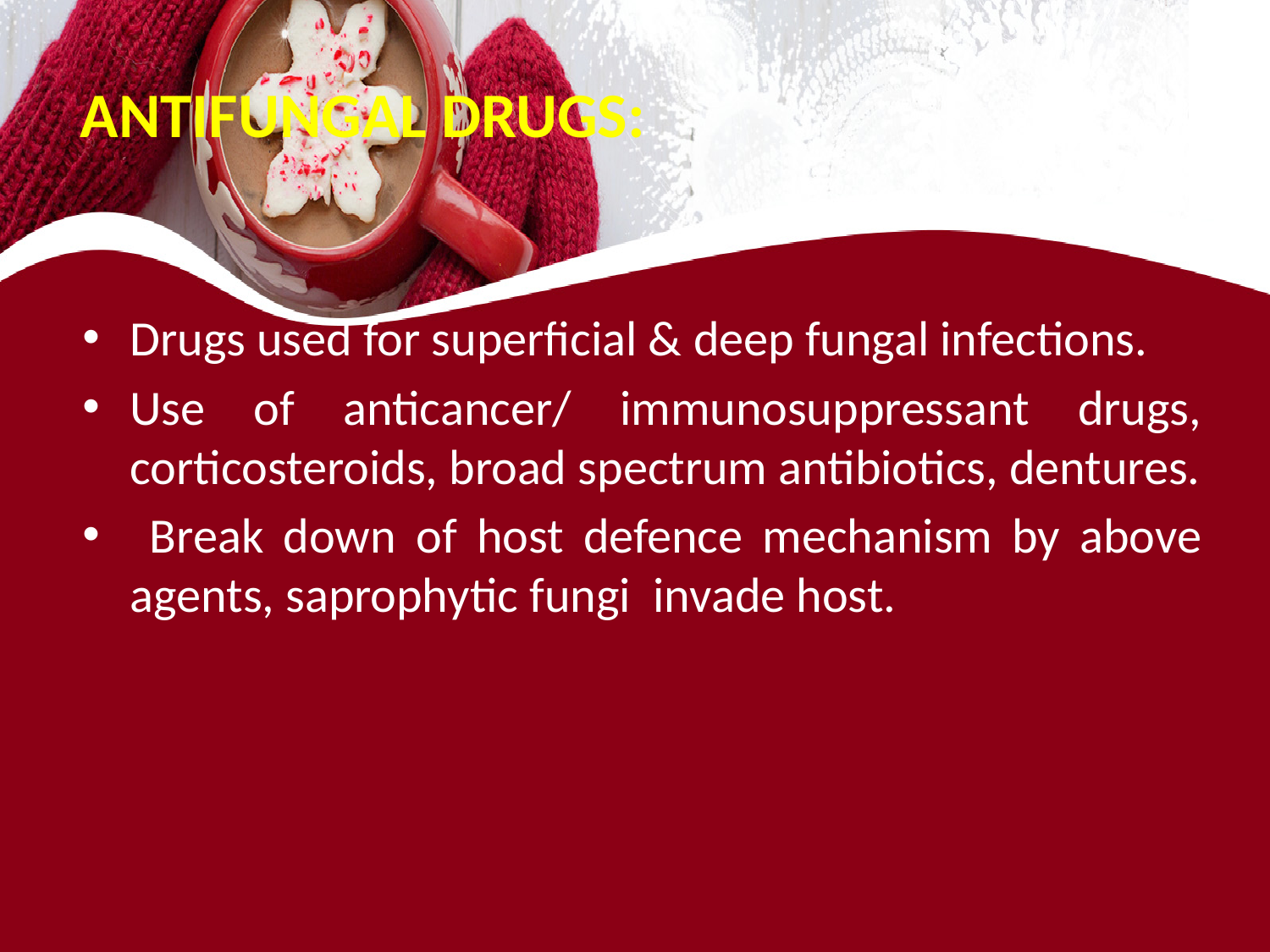

# ANTIFUNGAL DRUGS:
Drugs used for superficial & deep fungal infections.
Use of anticancer/ immunosuppressant drugs, corticosteroids, broad spectrum antibiotics, dentures.
 Break down of host defence mechanism by above agents, saprophytic fungi  invade host.